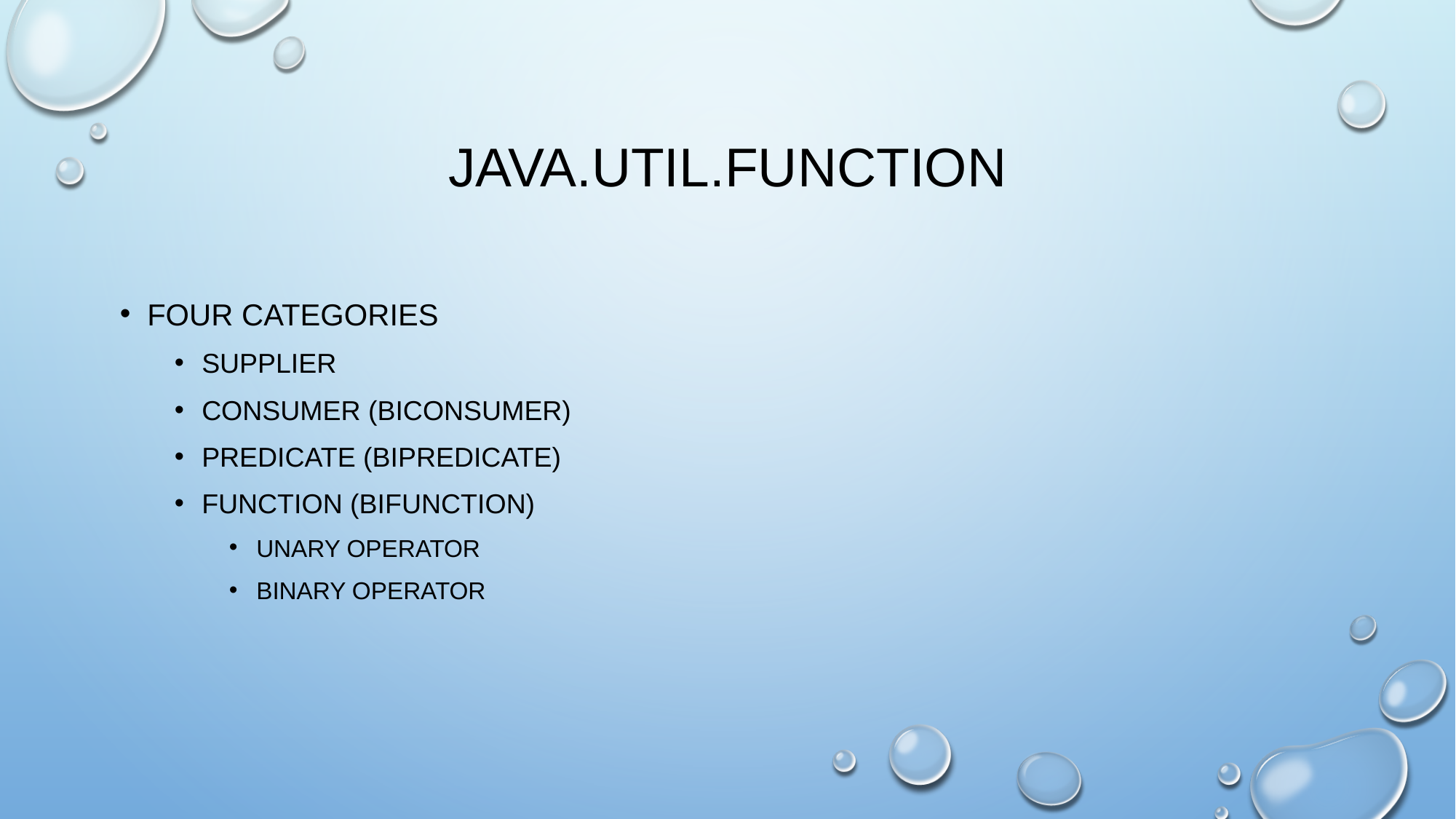

# Java.util.function
Four categories
Supplier
Consumer (Biconsumer)
Predicate (Bipredicate)
Function (bifunction)
Unary operator
Binary operator